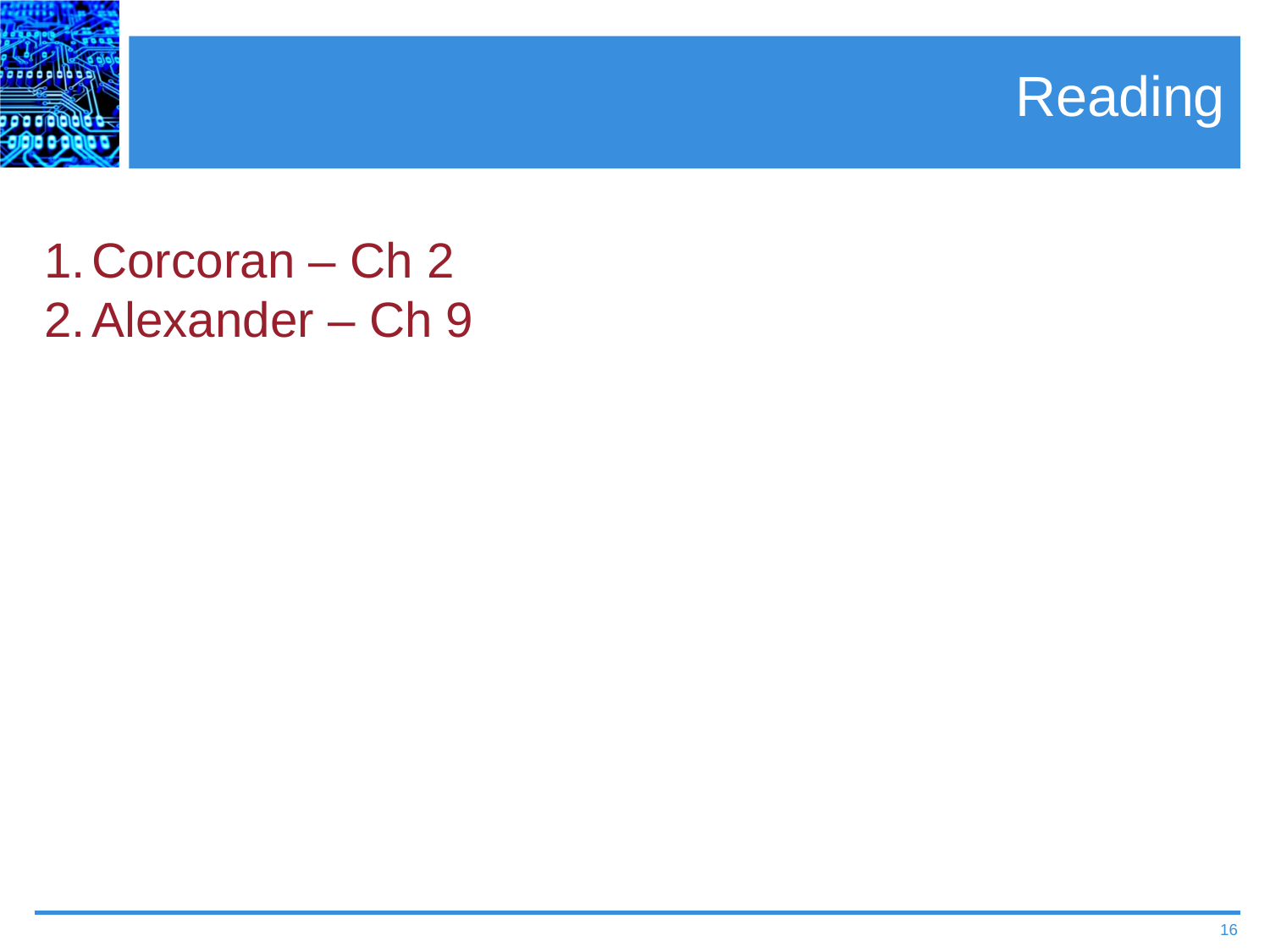

# Reading
Corcoran – Ch 2
Alexander – Ch 9
16